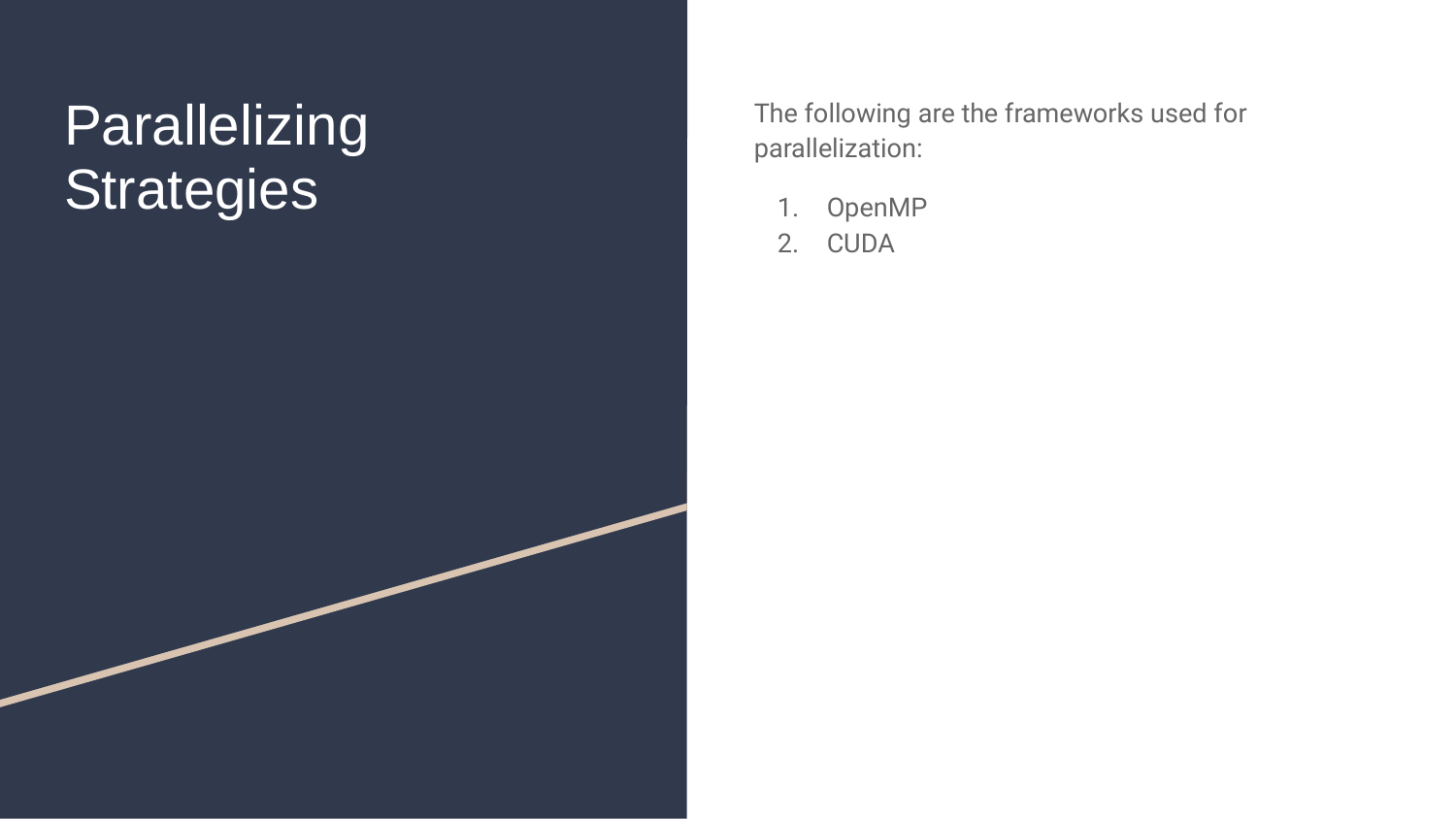

# Parallelizing Strategies
The following are the frameworks used for parallelization:
OpenMP
CUDA